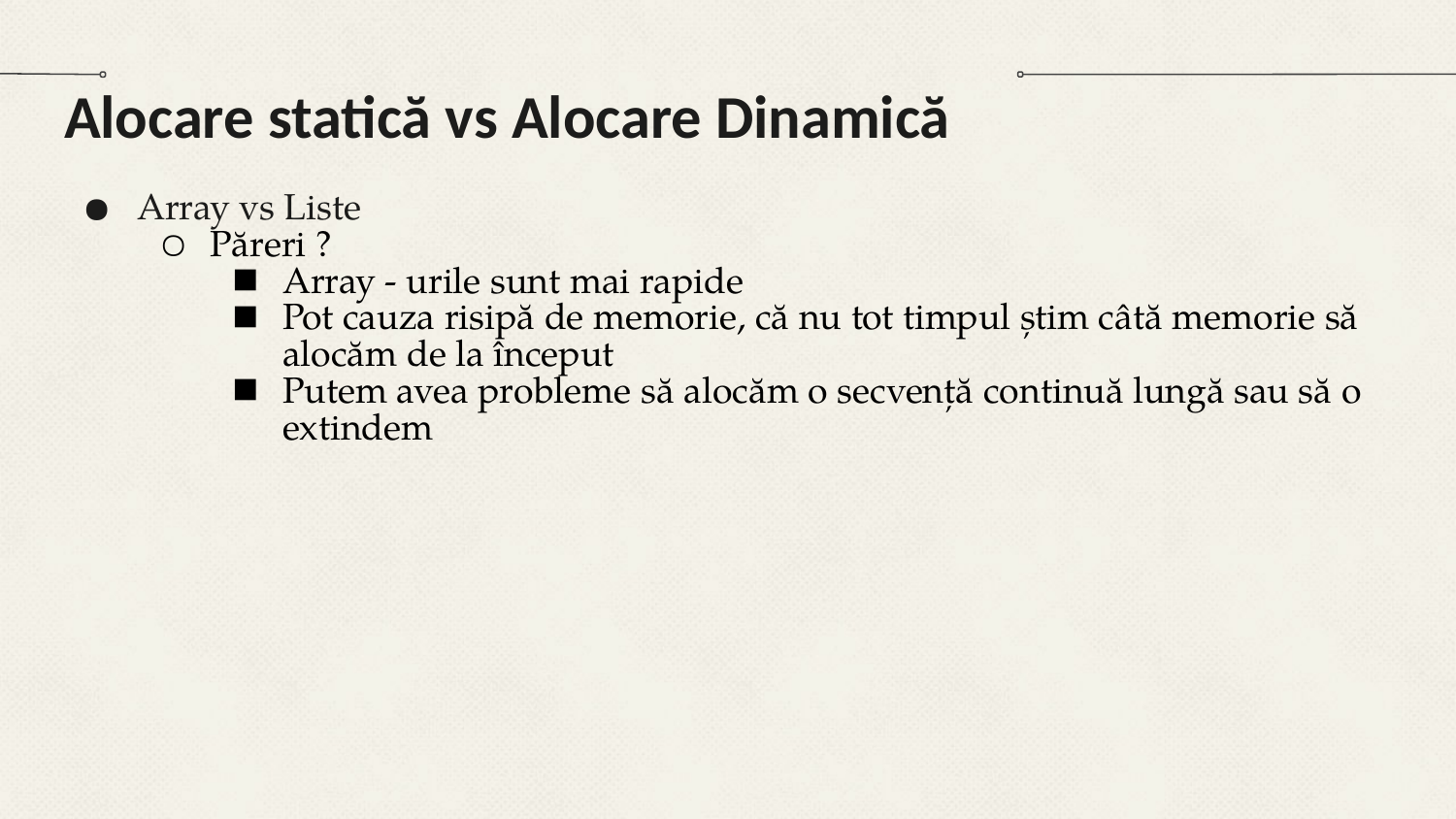

# Alocare statică vs Alocare Dinamică
Array vs Liste
Păreri ?
Array - urile sunt mai rapide
Pot cauza risipă de memorie, că nu tot timpul știm câtă memorie să alocăm de la început
Putem avea probleme să alocăm o secvență continuă lungă sau să o extindem